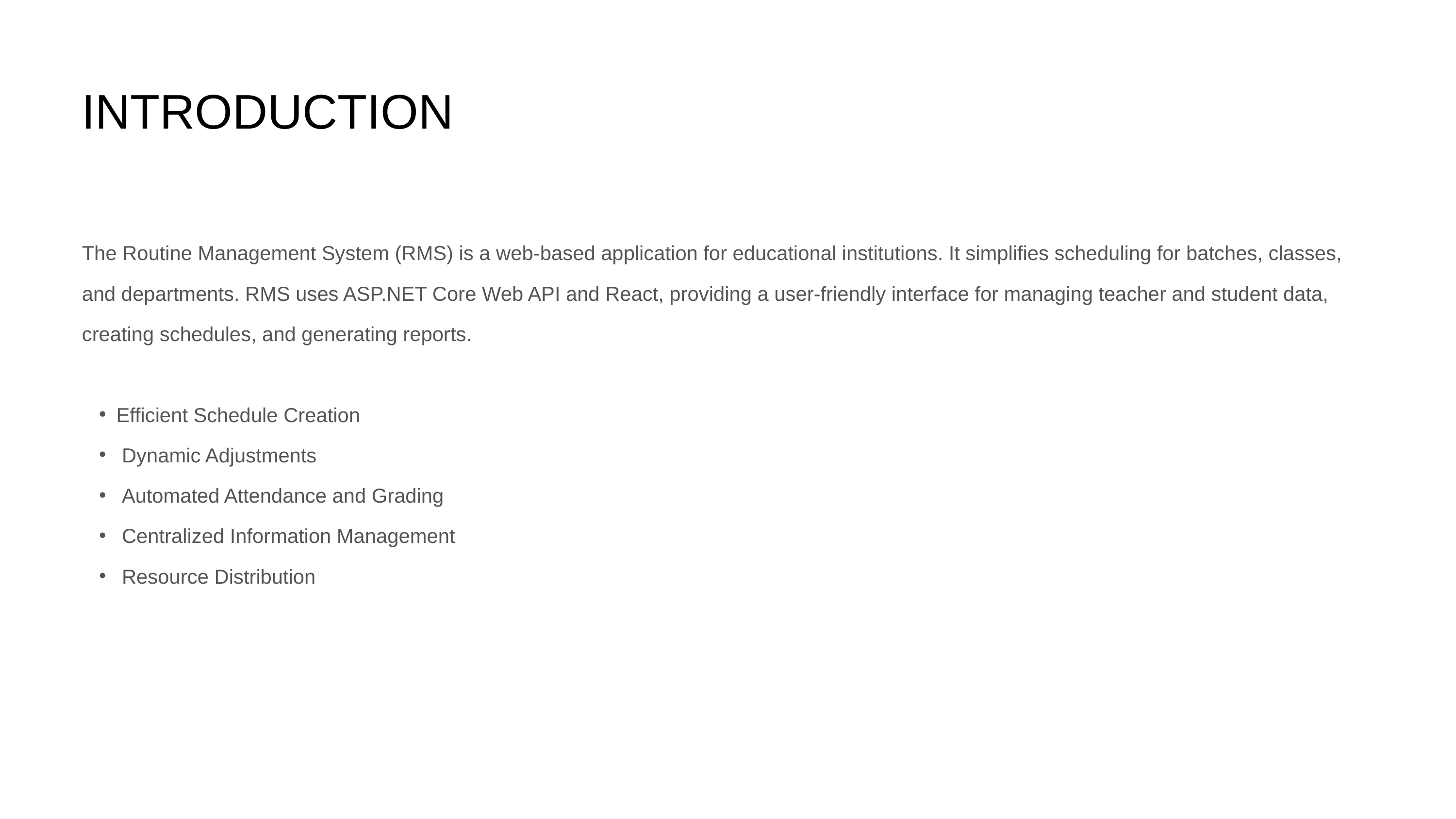

INTRODUCTION
The Routine Management System (RMS) is a web-based application for educational institutions. It simplifies scheduling for batches, classes, and departments. RMS uses ASP.NET Core Web API and React, providing a user-friendly interface for managing teacher and student data, creating schedules, and generating reports.

Efficient Schedule Creation
 Dynamic Adjustments
 Automated Attendance and Grading
 Centralized Information Management
 Resource Distribution
Neil Freg
Business Owner